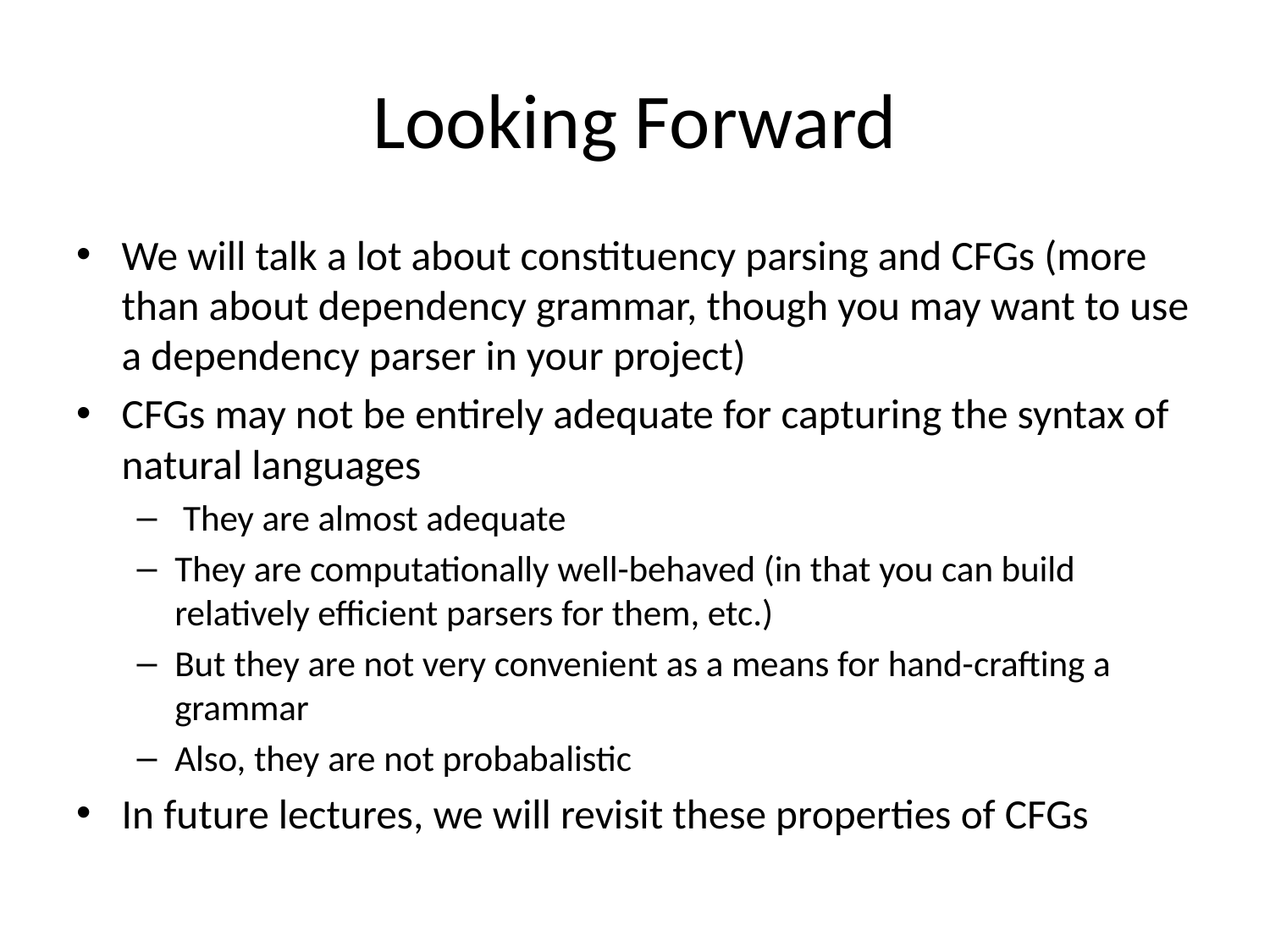

# Looking Forward
We will talk a lot about constituency parsing and CFGs (more than about dependency grammar, though you may want to use a dependency parser in your project)
CFGs may not be entirely adequate for capturing the syntax of natural languages
 They are almost adequate
They are computationally well-behaved (in that you can build relatively efficient parsers for them, etc.)
But they are not very convenient as a means for hand-crafting a grammar
Also, they are not probabalistic
In future lectures, we will revisit these properties of CFGs